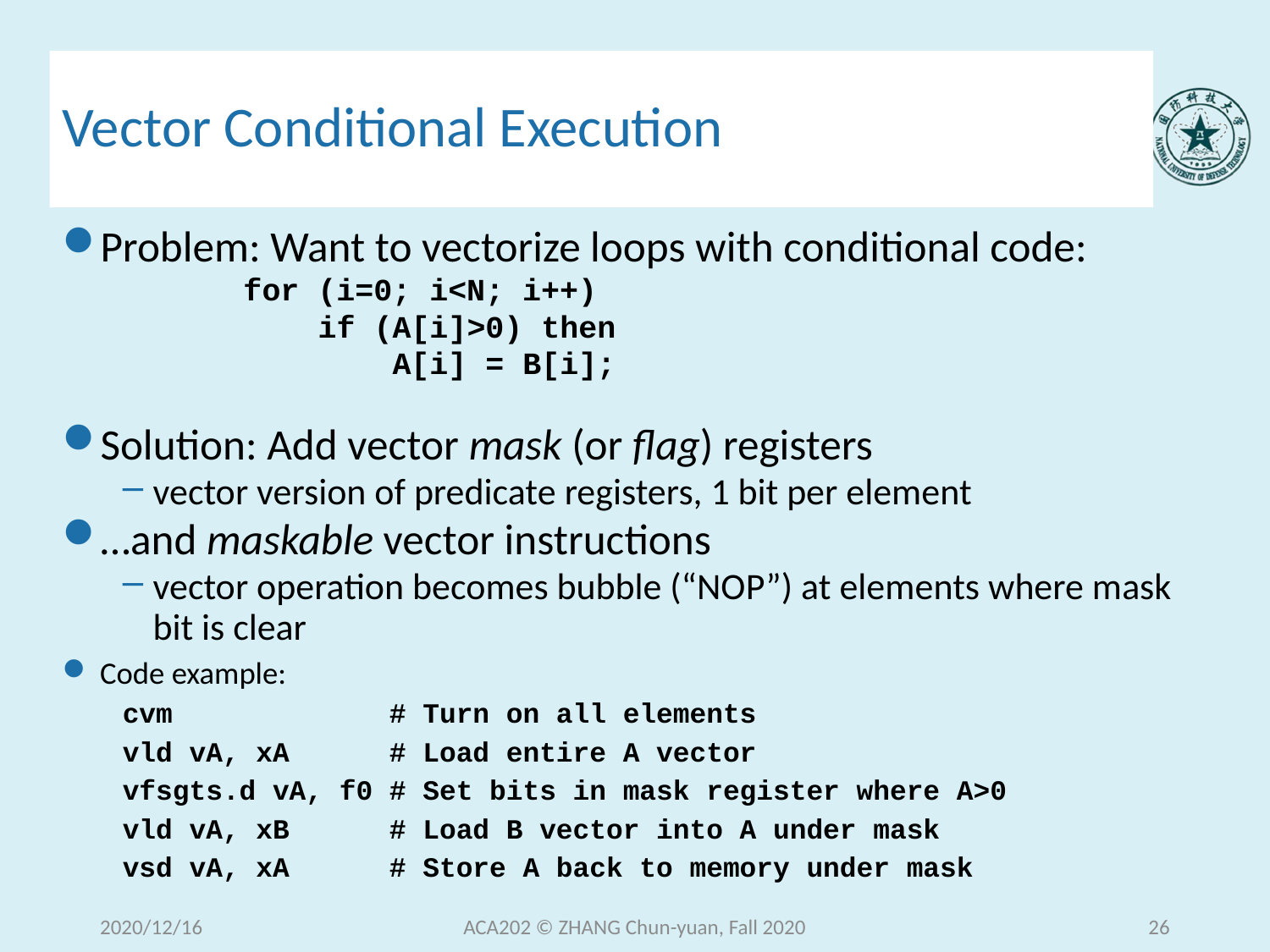

# Vector Conditional Execution
Problem: Want to vectorize loops with conditional code:
for (i=0; i<N; i++)
    if (A[i]>0) then
        A[i] = B[i];

Solution: Add vector mask (or flag) registers
vector version of predicate registers, 1 bit per element
…and maskable vector instructions
vector operation becomes bubble (“NOP”) at elements where mask bit is clear
Code example:
cvm             # Turn on all elements
vld vA, xA      # Load entire A vector
vfsgts.d vA, f0 # Set bits in mask register where A>0
vld vA, xB      # Load B vector into A under mask
vsd vA, xA      # Store A back to memory under mask

2020/12/16
ACA202 © ZHANG Chun-yuan, Fall 2020
26